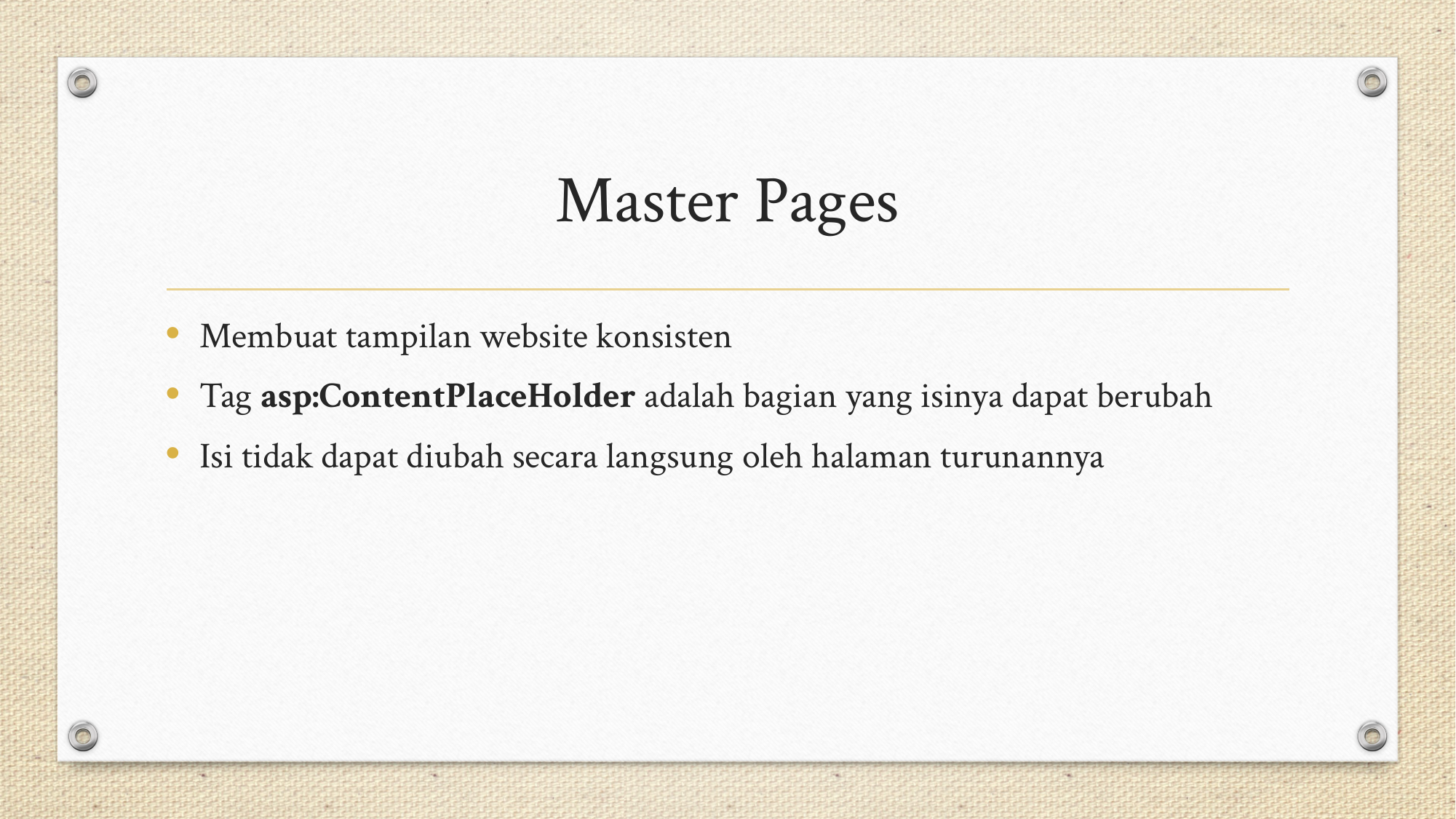

# Master Pages
Membuat tampilan website konsisten
Tag asp:ContentPlaceHolder adalah bagian yang isinya dapat berubah
Isi tidak dapat diubah secara langsung oleh halaman turunannya